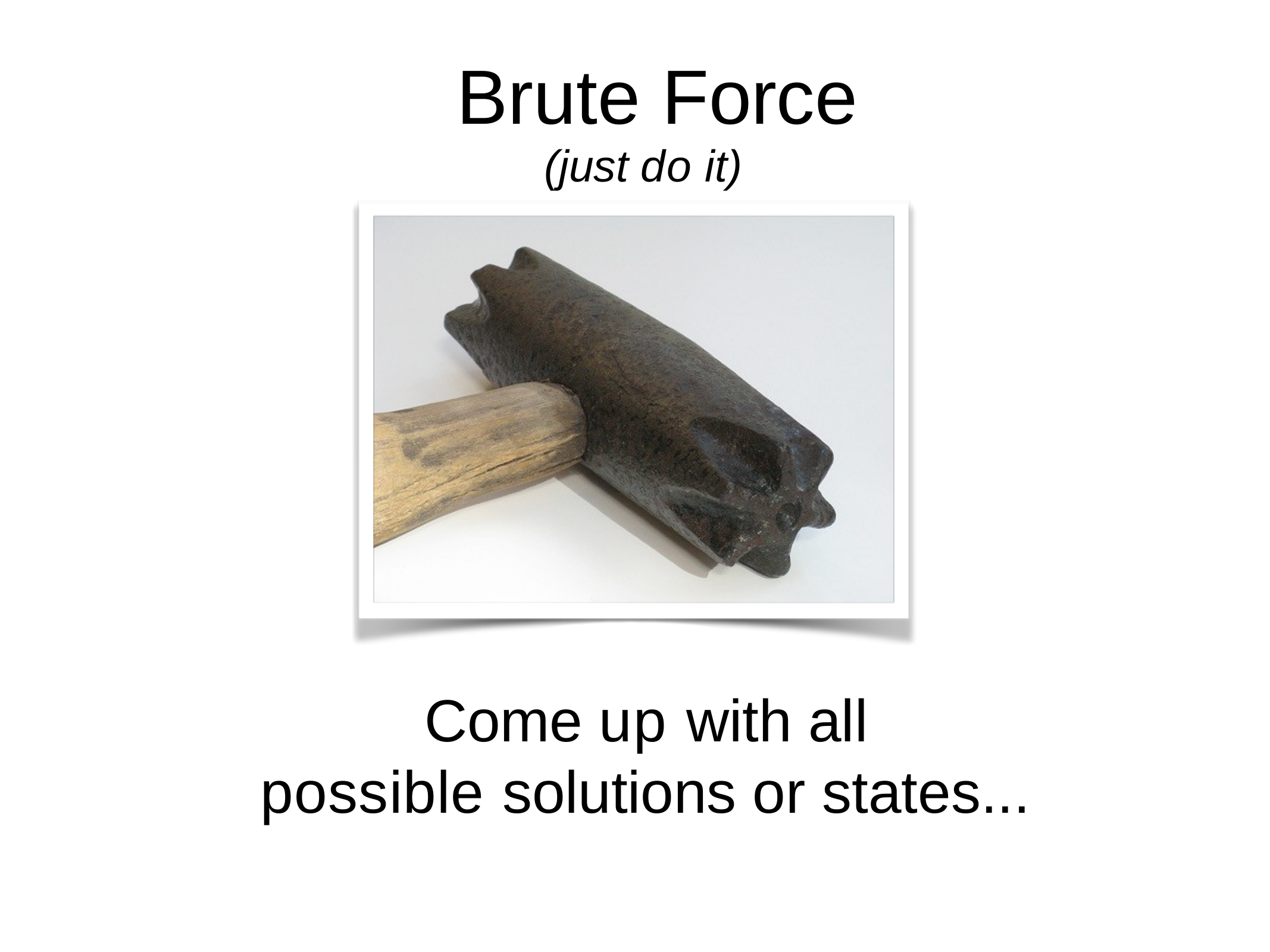

# Brute Force
(just do it)

Come up with all  possible solutions or states...